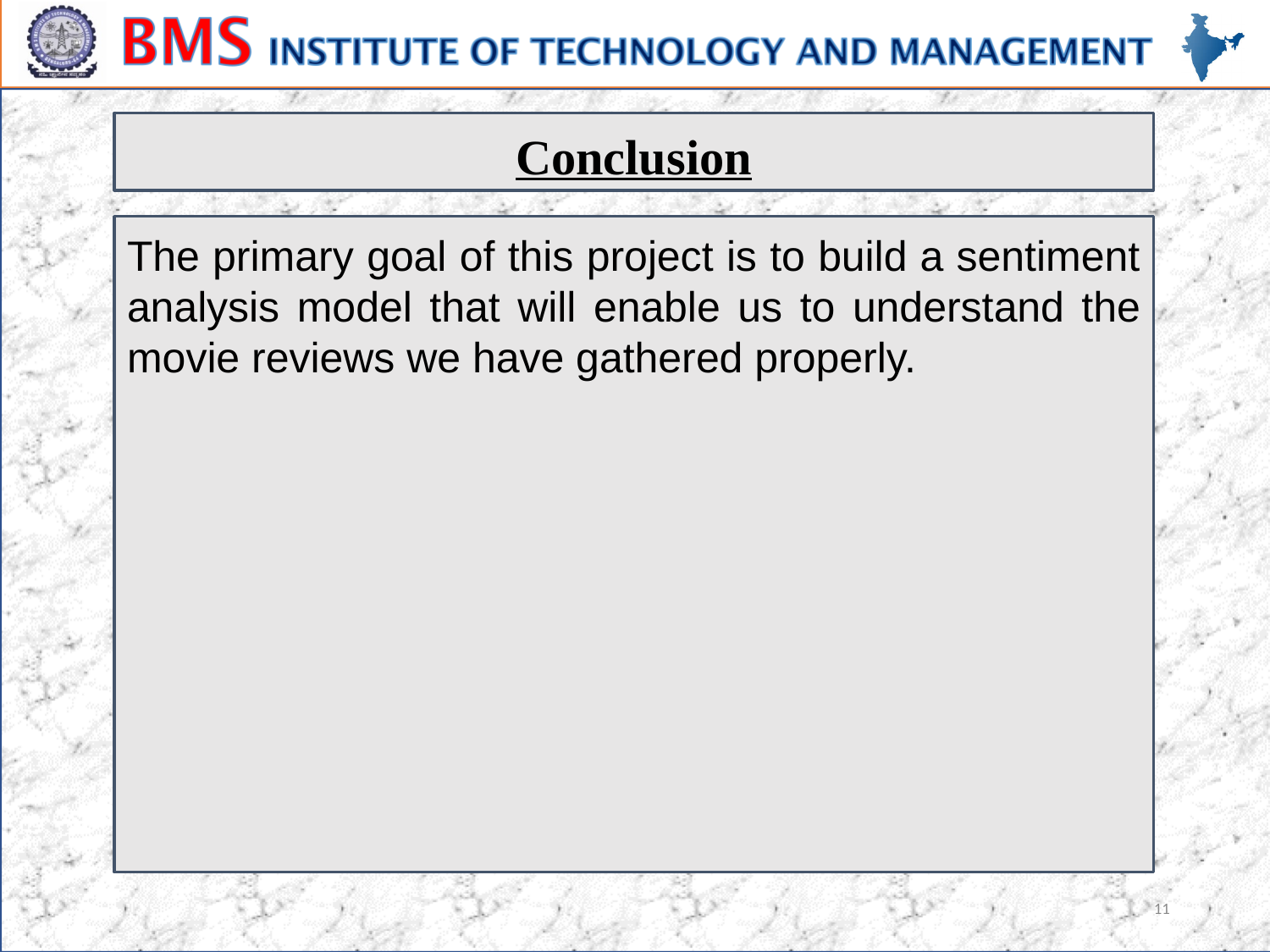

Conclusion
The primary goal of this project is to build a sentiment analysis model that will enable us to understand the movie reviews we have gathered properly.
11